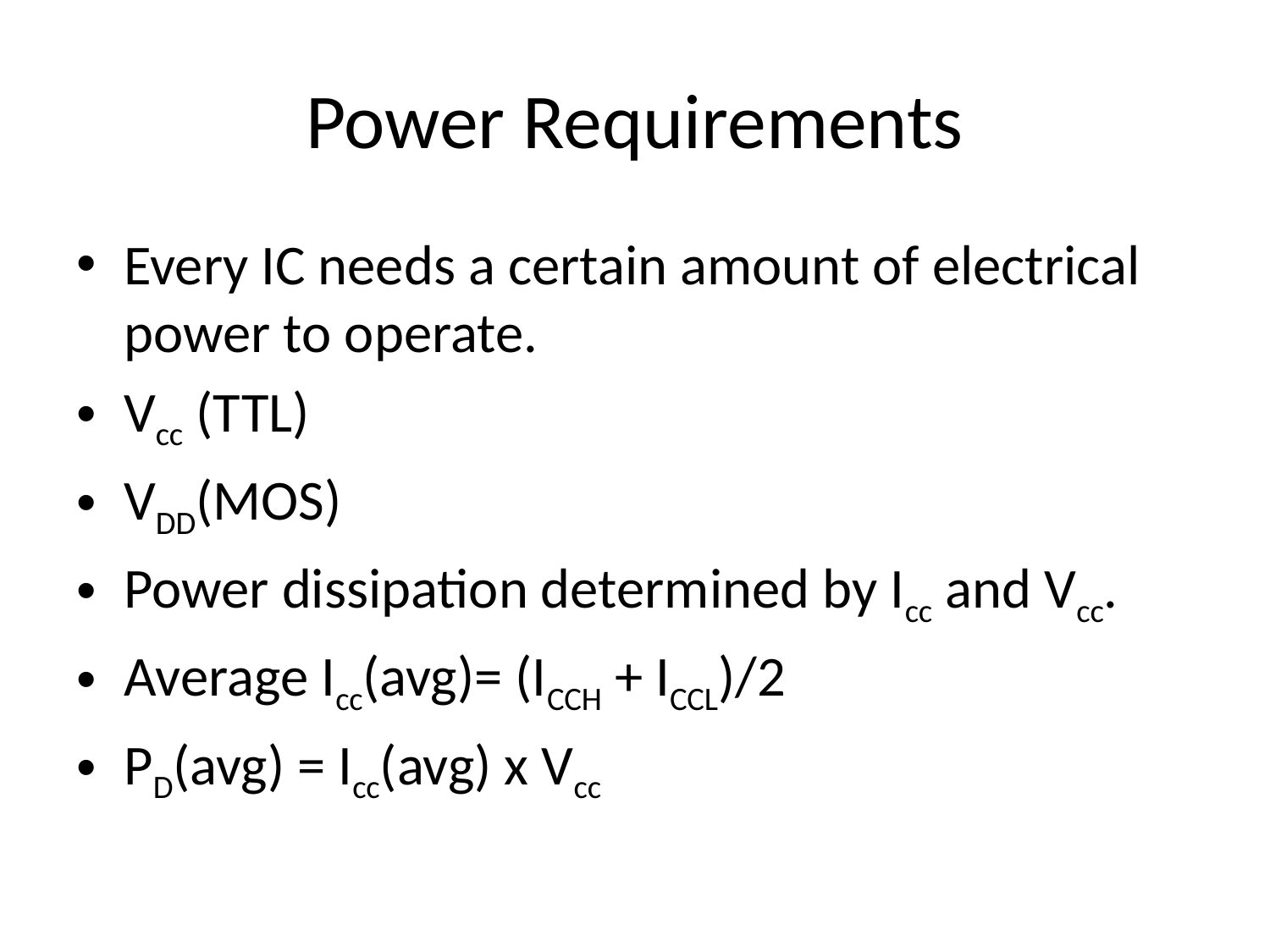

# Power Requirements
Every IC needs a certain amount of electrical power to operate.
Vcc (TTL)
VDD(MOS)
Power dissipation determined by Icc and Vcc.
Average Icc(avg)= (ICCH + ICCL)/2
PD(avg) = Icc(avg) x Vcc